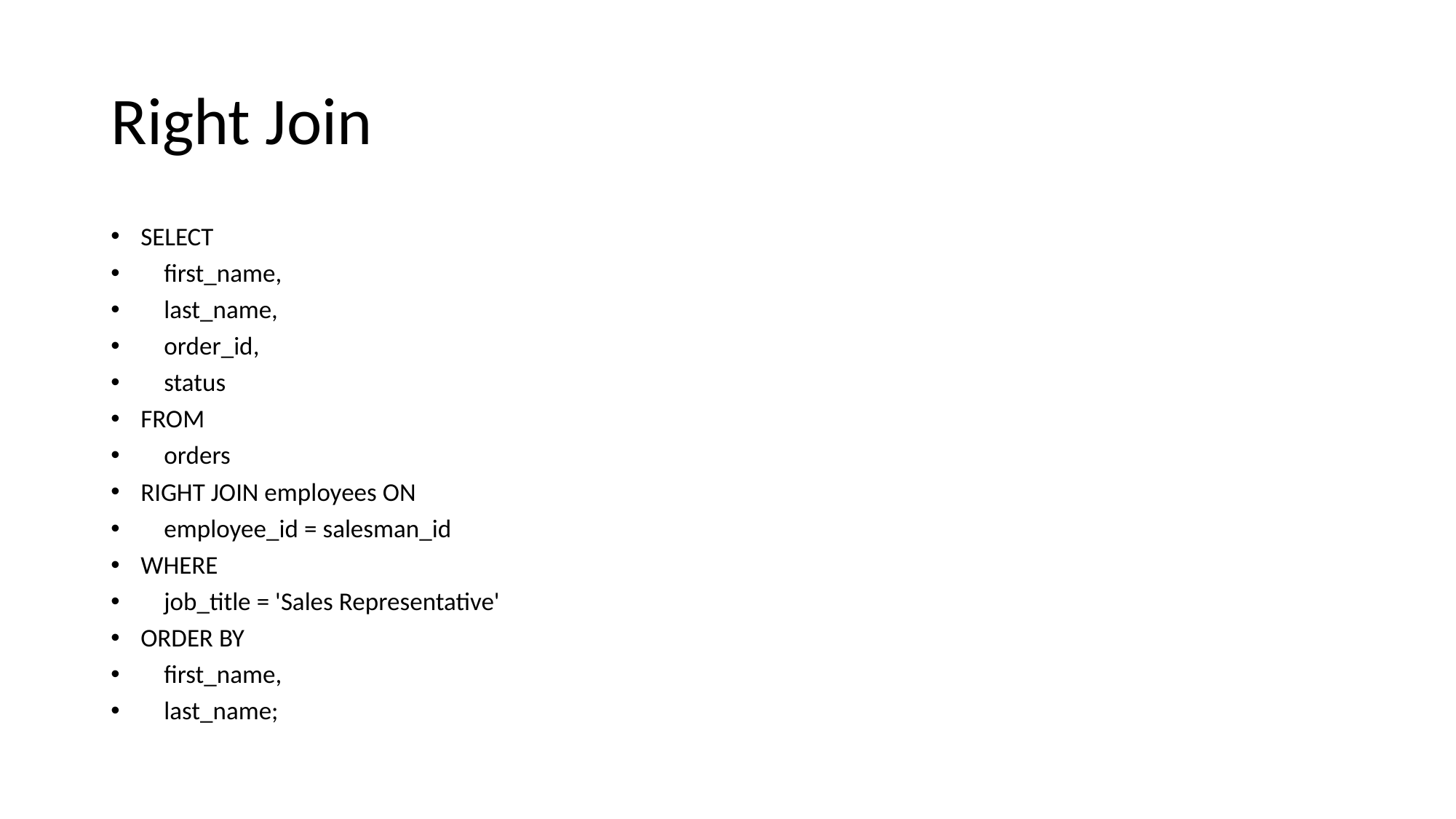

# Right Join
SELECT
    first_name,
    last_name,
    order_id,
    status
FROM
    orders
RIGHT JOIN employees ON
    employee_id = salesman_id
WHERE
    job_title = 'Sales Representative'
ORDER BY
    first_name,
    last_name;